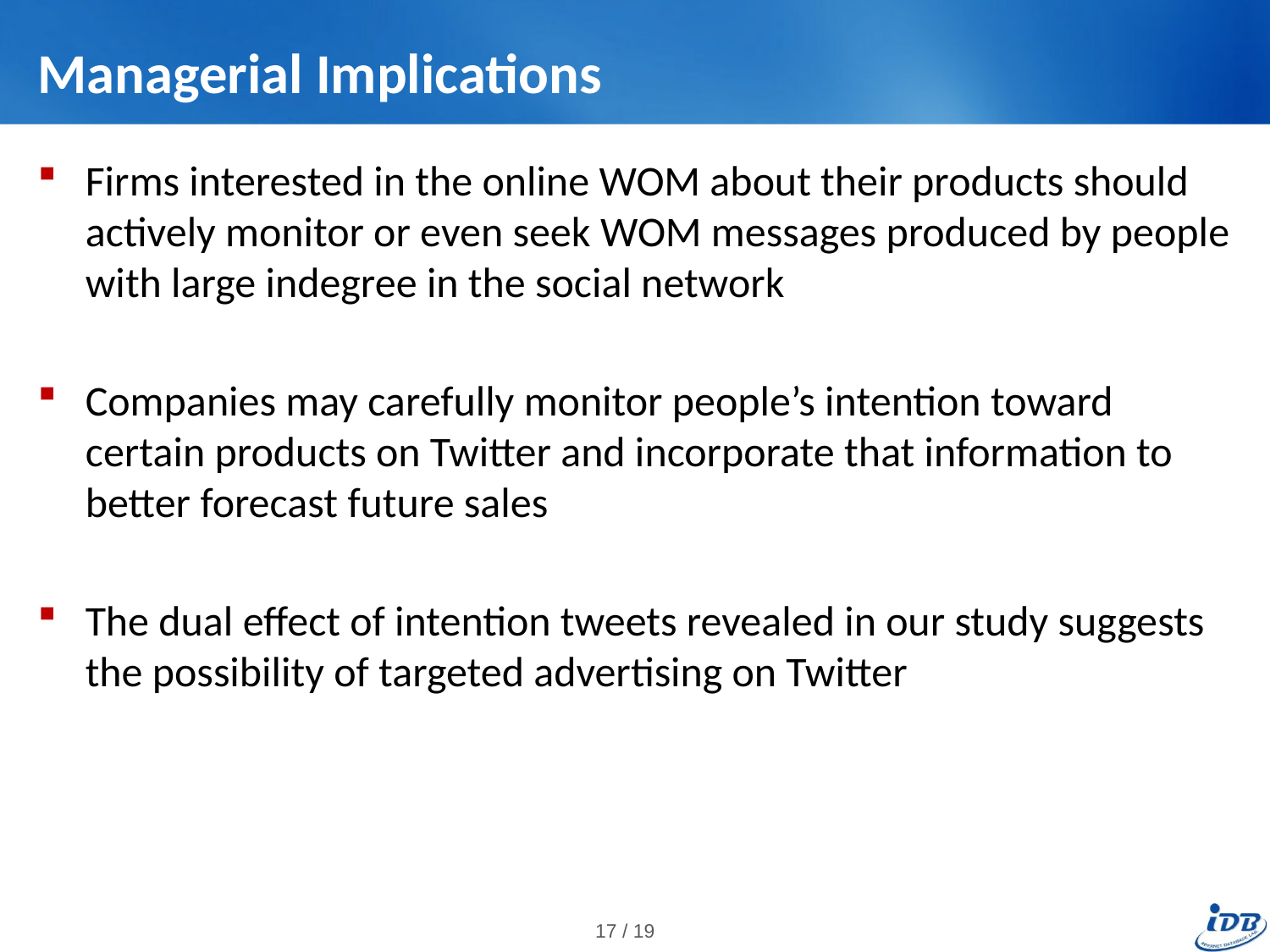

# Managerial Implications
Firms interested in the online WOM about their products should actively monitor or even seek WOM messages produced by people with large indegree in the social network

Companies may carefully monitor people’s intention toward certain products on Twitter and incorporate that information to better forecast future sales

The dual effect of intention tweets revealed in our study suggests the possibility of targeted advertising on Twitter